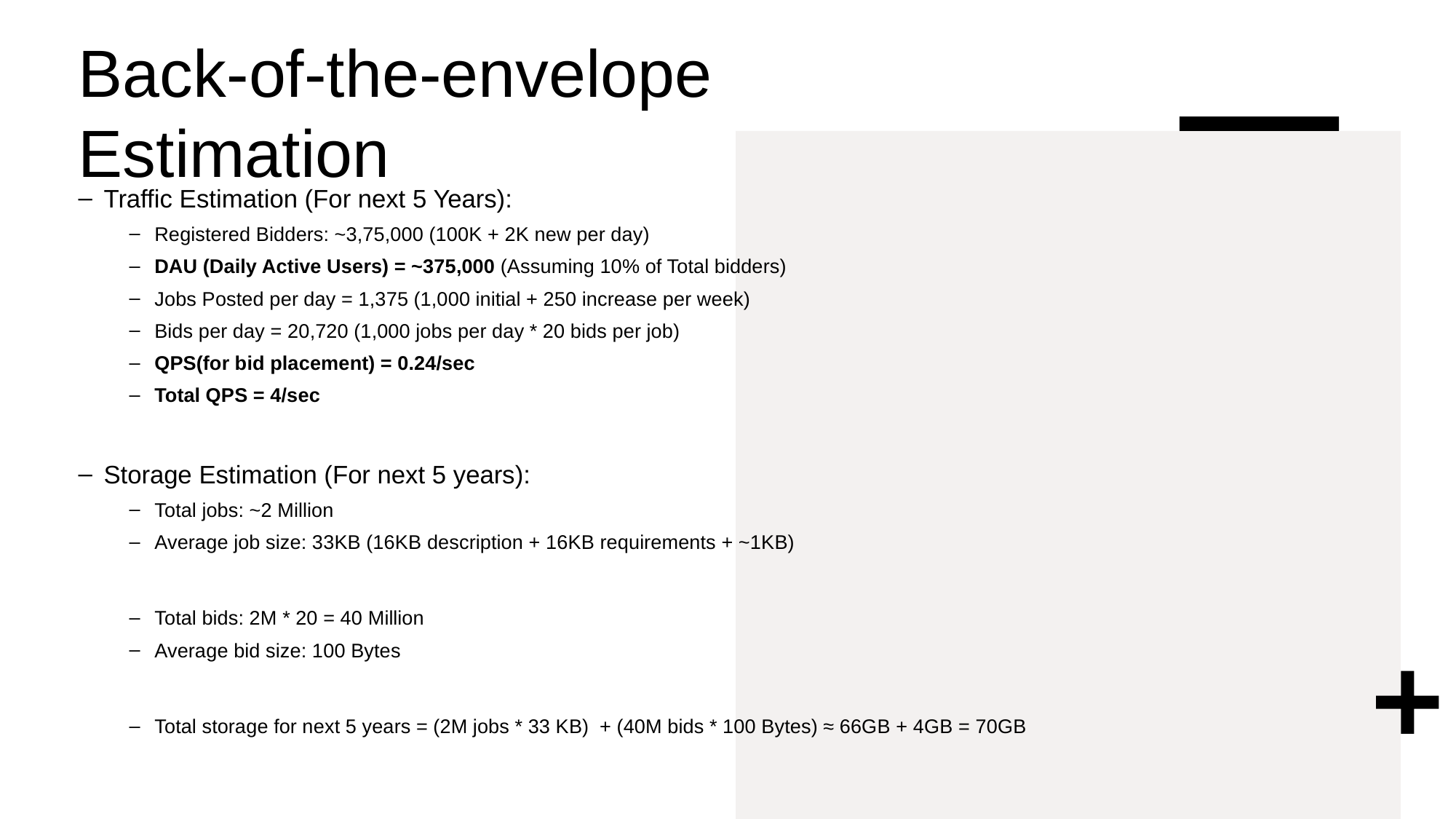

# Back-of-the-envelope Estimation
Traffic Estimation (For next 5 Years):
Registered Bidders: ~3,75,000 (100K + 2K new per day)
DAU (Daily Active Users) = ~375,000 (Assuming 10% of Total bidders)
Jobs Posted per day = 1,375 (1,000 initial + 250 increase per week)
Bids per day = 20,720 (1,000 jobs per day * 20 bids per job)
QPS(for bid placement) = 0.24/sec
Total QPS = 4/sec

Storage Estimation (For next 5 years):
Total jobs: ~2 Million
Average job size: 33KB (16KB description + 16KB requirements + ~1KB)

Total bids: 2M * 20 = 40 Million
Average bid size: 100 Bytes

Total storage for next 5 years = (2M jobs * 33 KB)  + (40M bids * 100 Bytes) ≈ 66GB + 4GB = 70GB